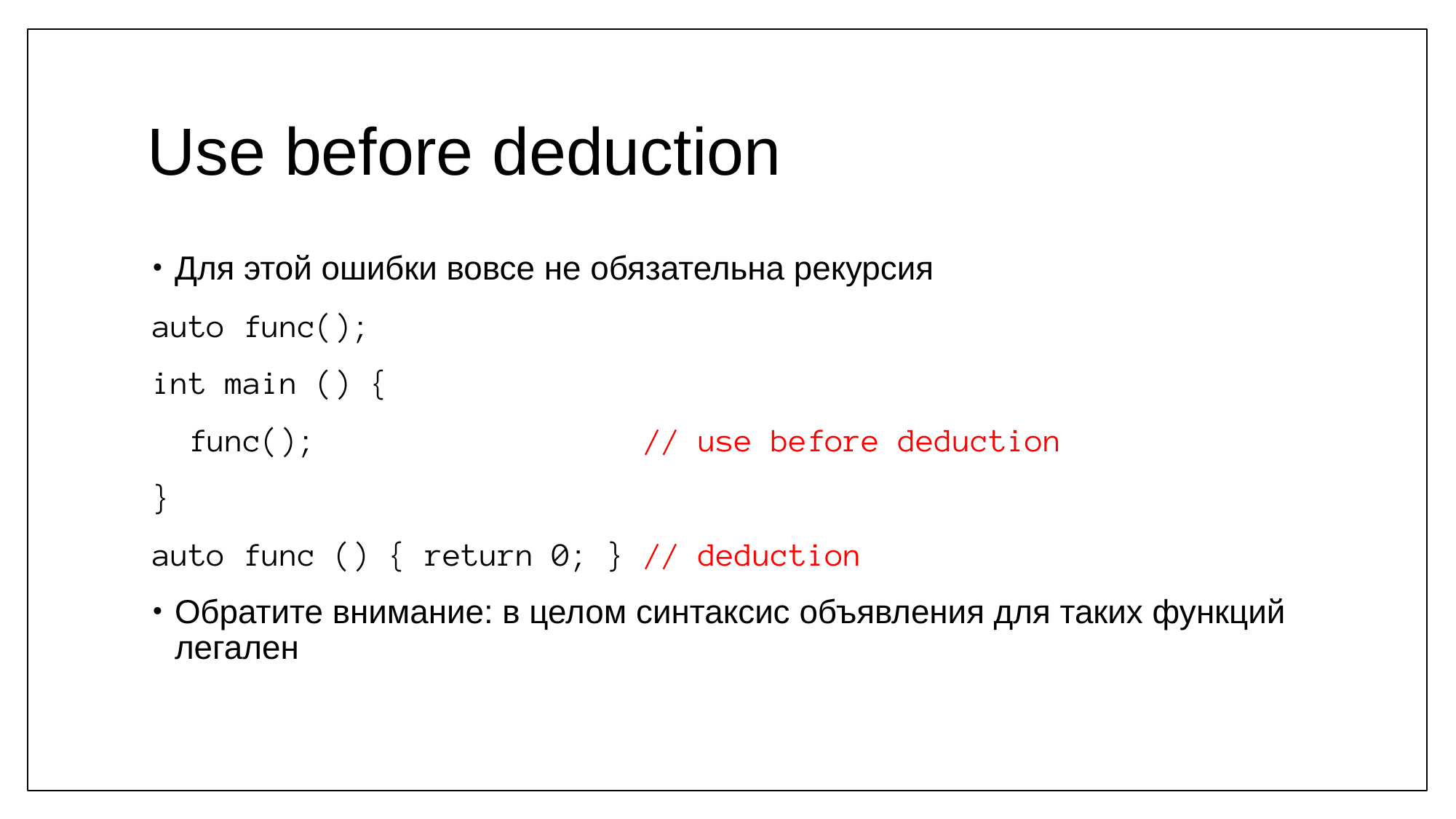

# Use before deduction
Для этой ошибки вовсе не обязательна рекурсия
auto func();
int main () {
  func();                  // use before deduction
}
auto func () { return 0; } // deduction
Обратите внимание: в целом синтаксис объявления для таких функций легален